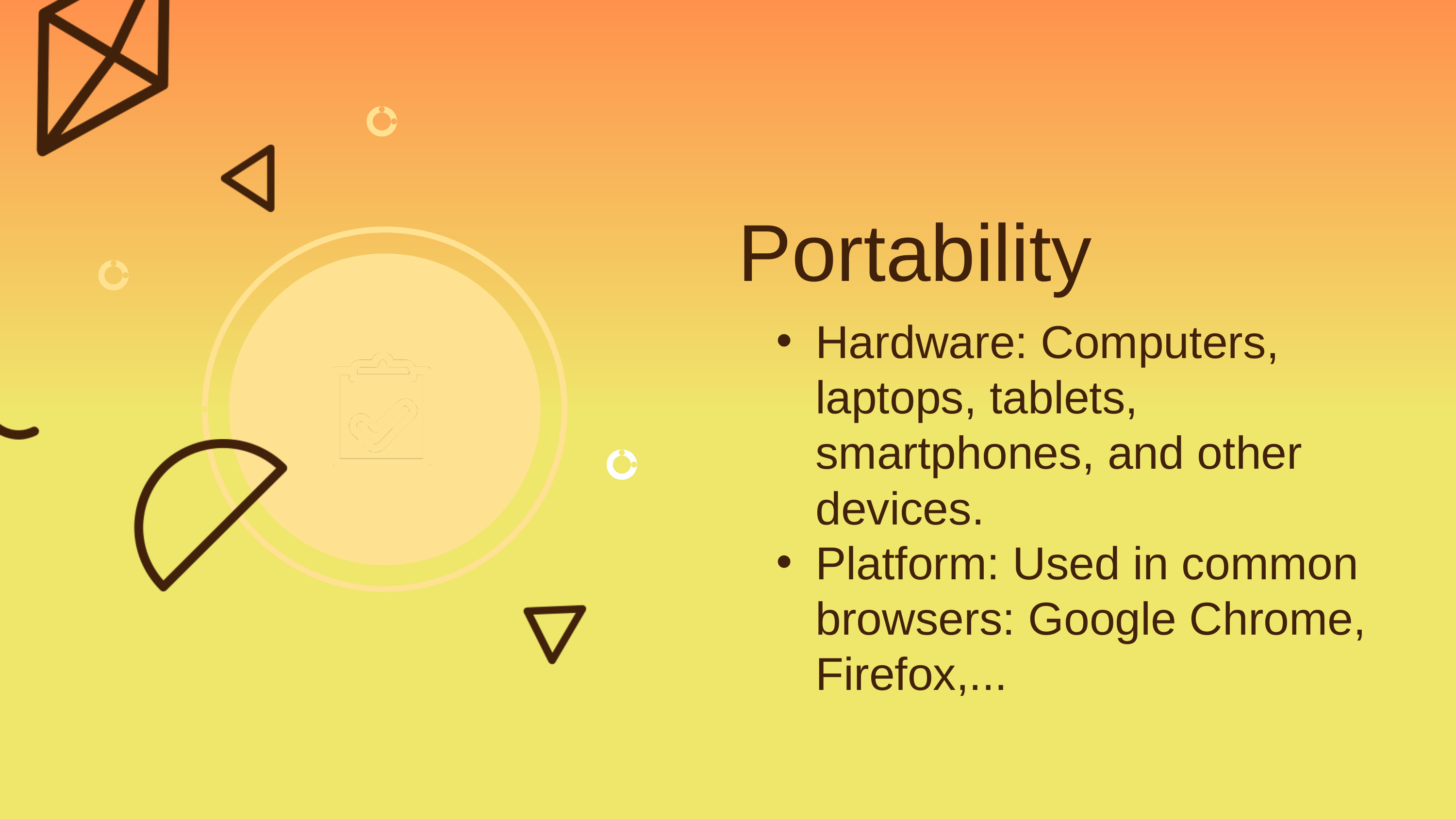

Portability

Hardware: Computers, laptops, tablets, smartphones, and other devices.
Platform: Used in common browsers: Google Chrome, Firefox,...